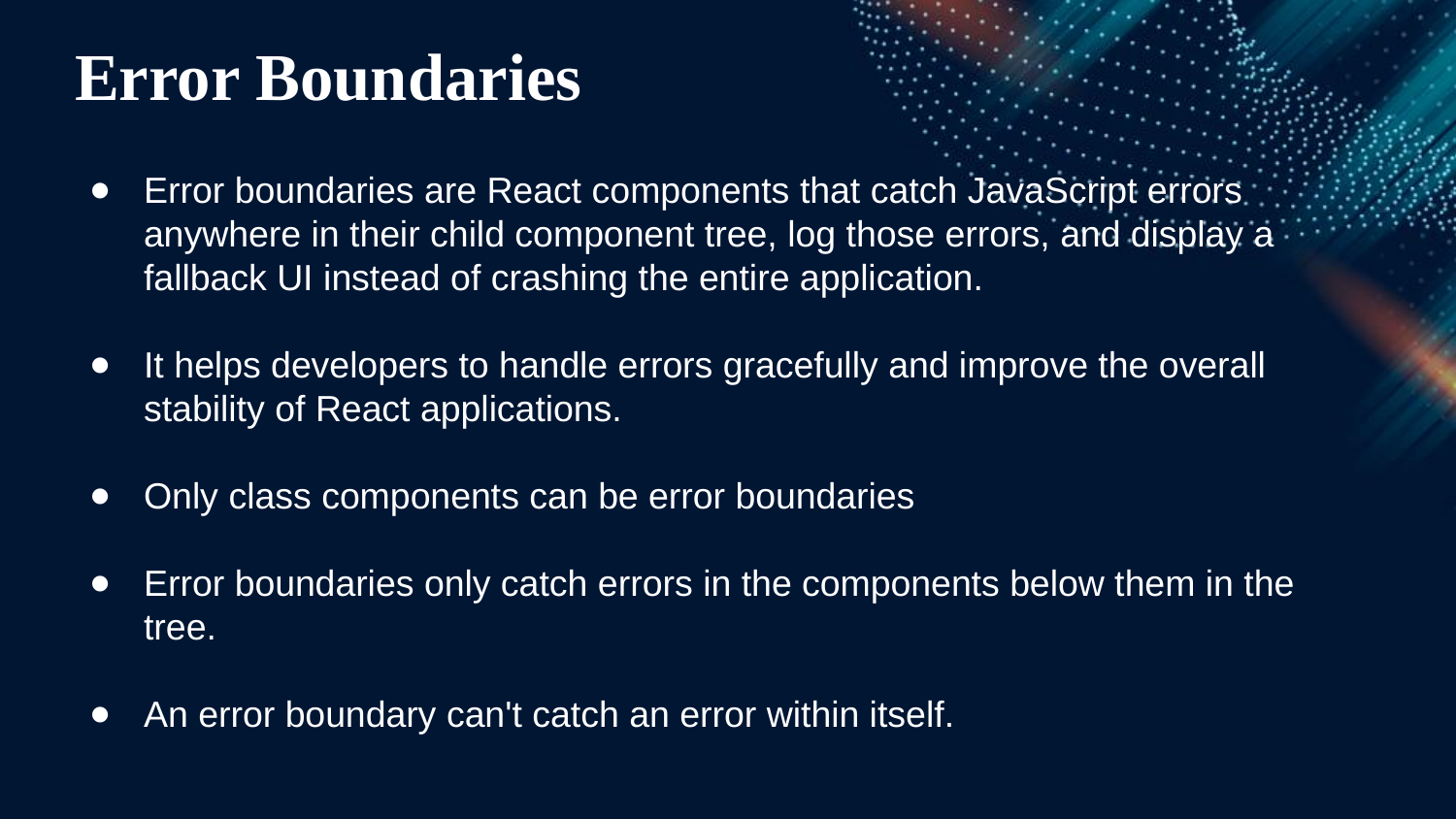

Error Boundaries
Error boundaries are React components that catch JavaScript errors anywhere in their child component tree, log those errors, and display a fallback UI instead of crashing the entire application.

It helps developers to handle errors gracefully and improve the overall stability of React applications.

Only class components can be error boundaries

Error boundaries only catch errors in the components below them in the tree.

An error boundary can't catch an error within itself.